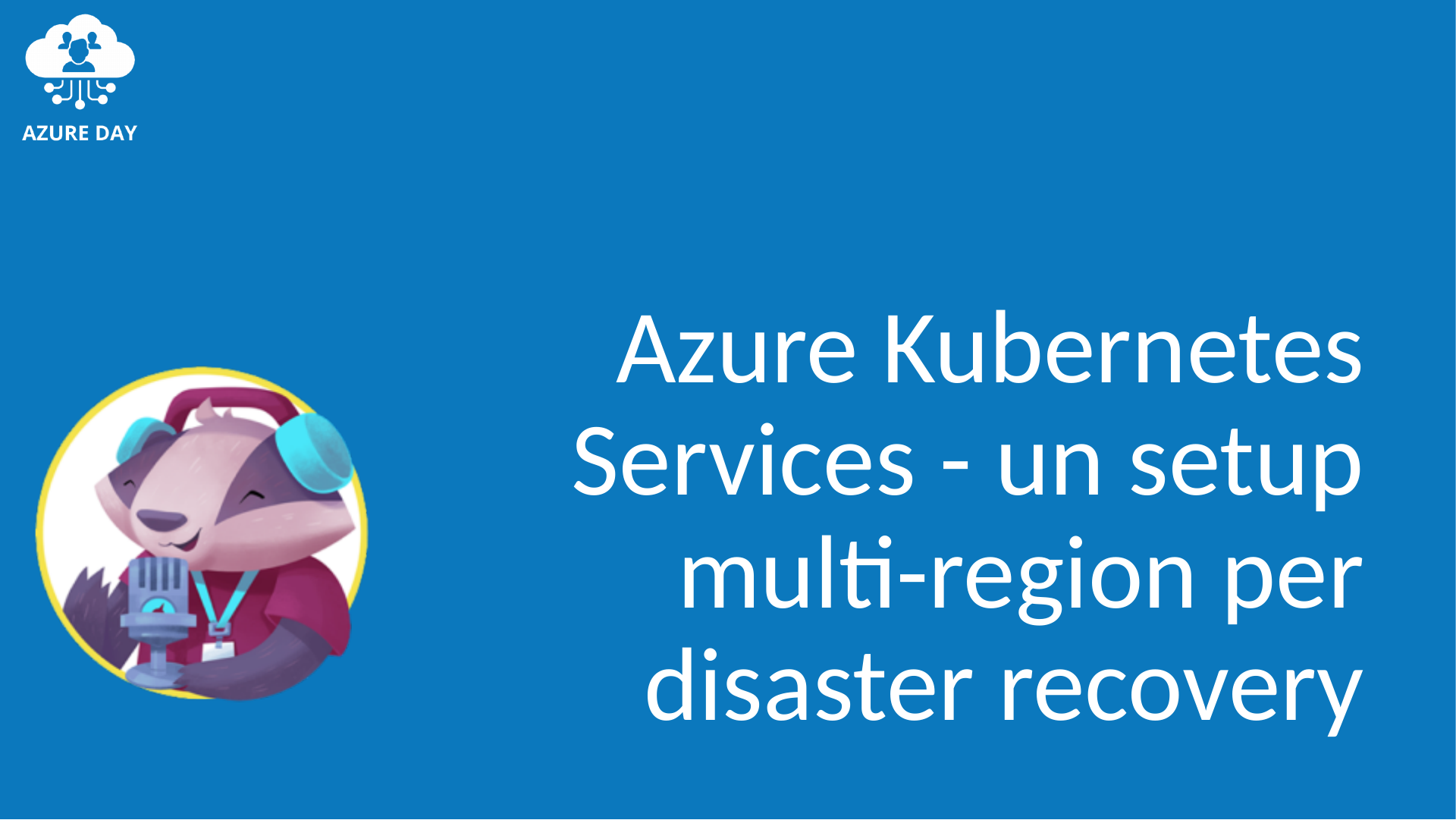

# Azure Kubernetes Services - un setup multi-region per disaster recovery